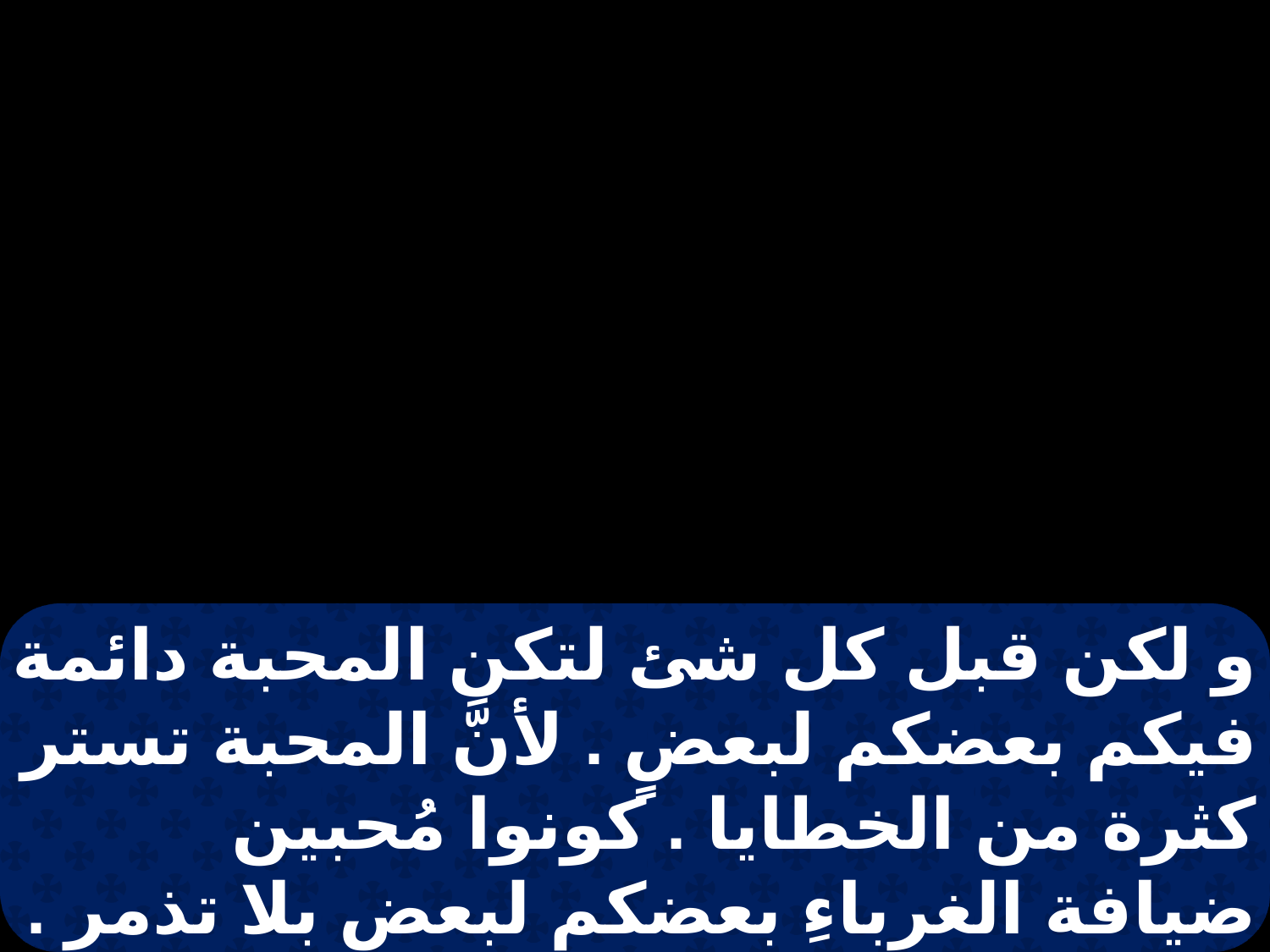

و لكن قبل كل شئ لتكن المحبة دائمة فيكم بعضكم لبعضٍ . لأنَّ المحبة تستر كثرة من الخطايا . كونوا مُحبين ضيافة الغرباءِ بعضكم لبعض بلا تذمر . ليخدم كل واحدٍ الآخرينَ بما نال من المواهب بعضكم بعضاً .